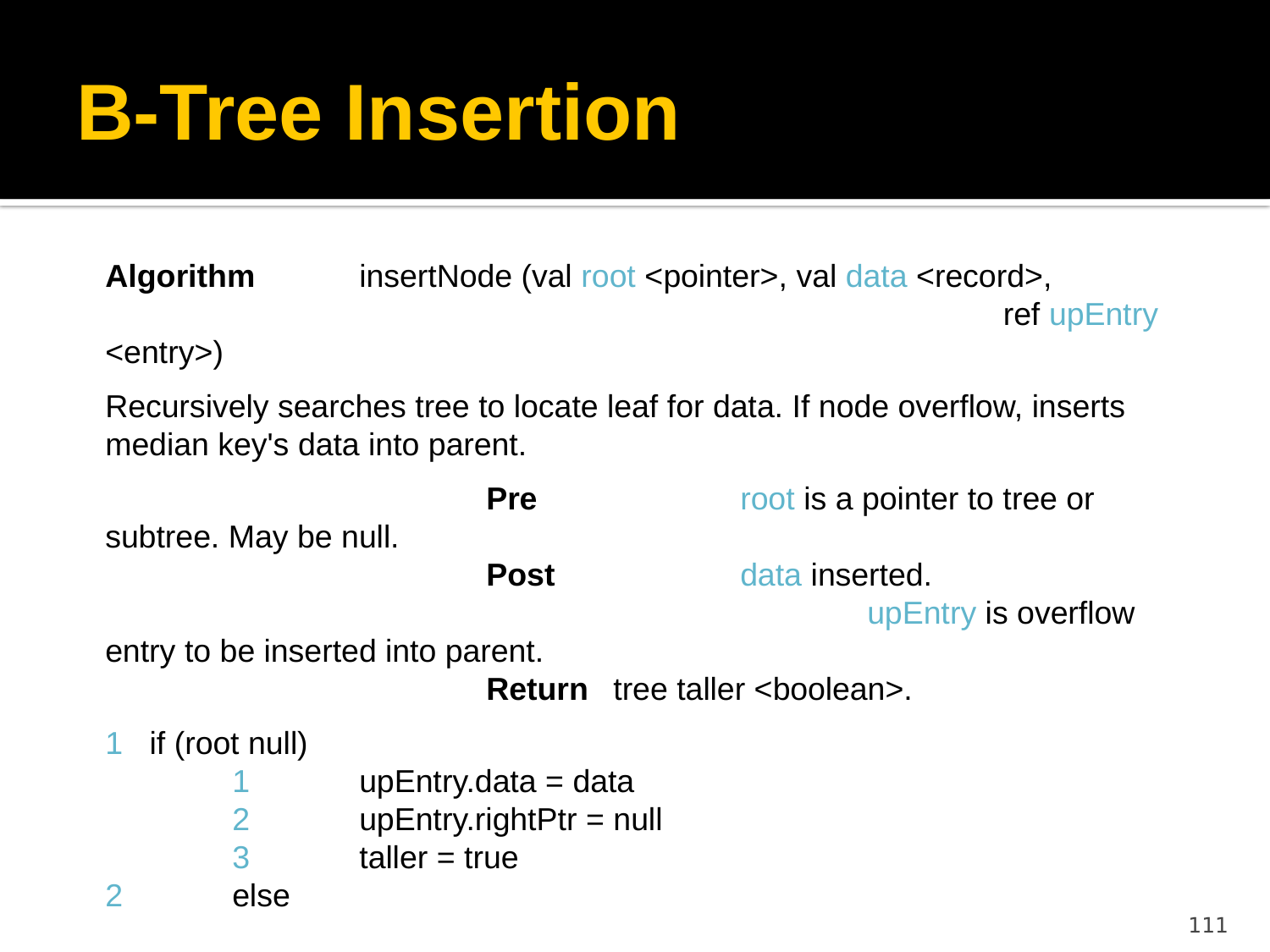

# B-Tree Insertion
Algorithm 	insertNode (val root <pointer>, val data <record>,
							 ref upEntry <entry>)
Recursively searches tree to locate leaf for data. If node overflow, inserts median key's data into parent.
			Pre		root is a pointer to tree or subtree. May be null.
			Post		data inserted.
						upEntry is overflow entry to be inserted into parent.
			Return	tree taller <boolean>.
1   if (root null)
	1	upEntry.data = data
	2	upEntry.rightPtr = null
	3	taller = true
2	else

111